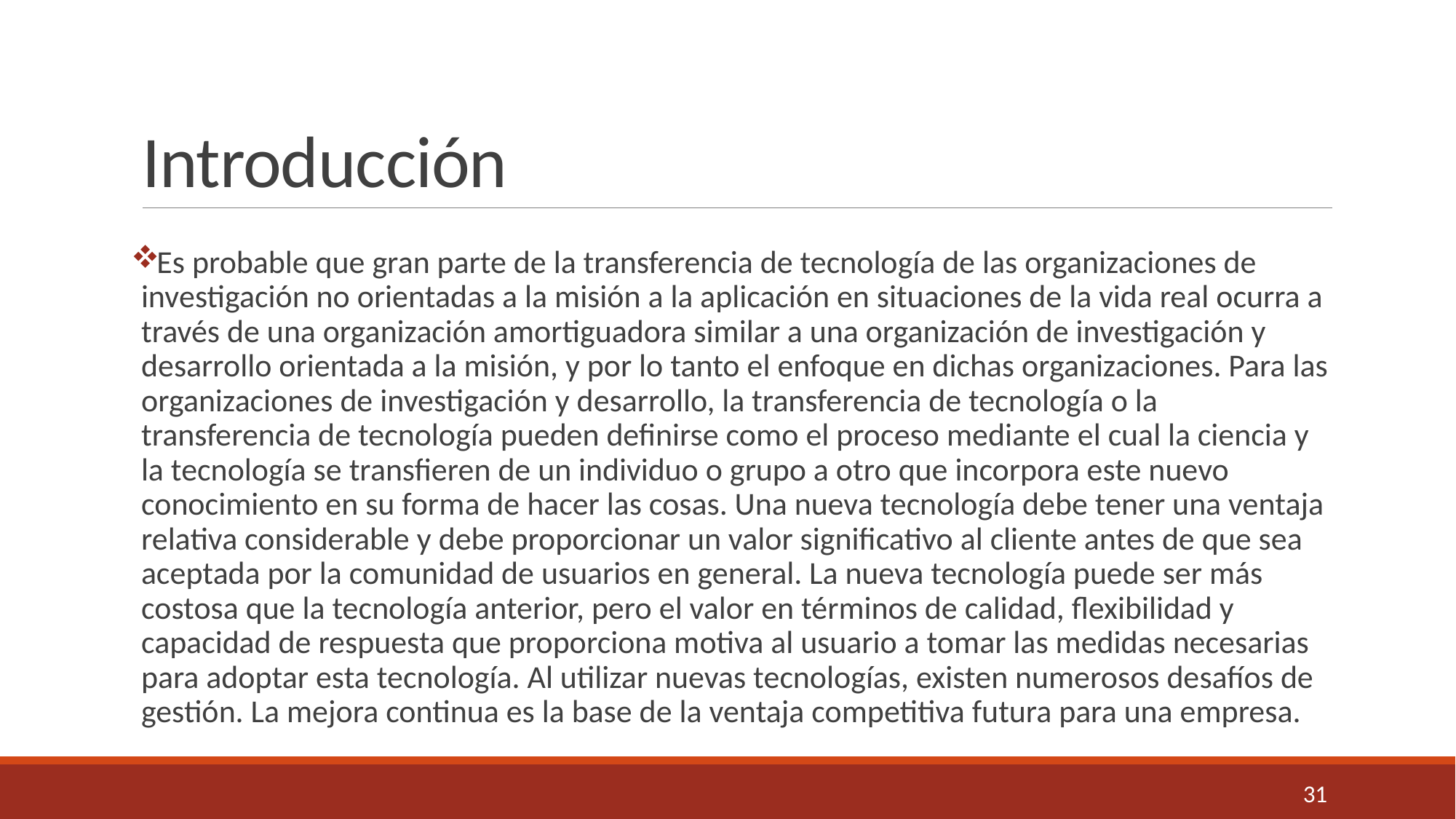

# Introducción
Es probable que gran parte de la transferencia de tecnología de las organizaciones de investigación no orientadas a la misión a la aplicación en situaciones de la vida real ocurra a través de una organización amortiguadora similar a una organización de investigación y desarrollo orientada a la misión, y por lo tanto el enfoque en dichas organizaciones. Para las organizaciones de investigación y desarrollo, la transferencia de tecnología o la transferencia de tecnología pueden definirse como el proceso mediante el cual la ciencia y la tecnología se transfieren de un individuo o grupo a otro que incorpora este nuevo conocimiento en su forma de hacer las cosas. Una nueva tecnología debe tener una ventaja relativa considerable y debe proporcionar un valor significativo al cliente antes de que sea aceptada por la comunidad de usuarios en general. La nueva tecnología puede ser más costosa que la tecnología anterior, pero el valor en términos de calidad, flexibilidad y capacidad de respuesta que proporciona motiva al usuario a tomar las medidas necesarias para adoptar esta tecnología. Al utilizar nuevas tecnologías, existen numerosos desafíos de gestión. La mejora continua es la base de la ventaja competitiva futura para una empresa.
31